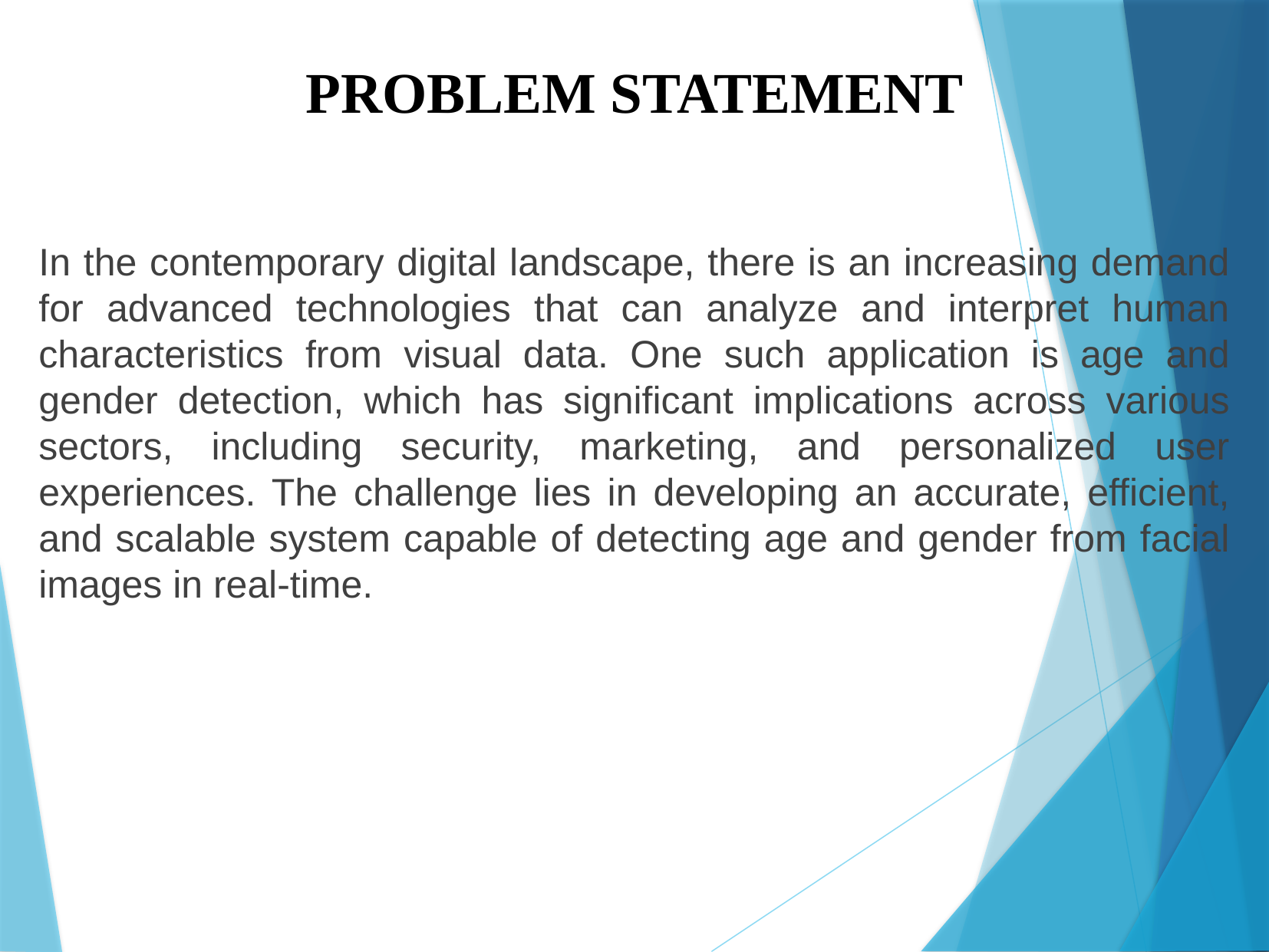

# PROBLEM STATEMENT
In the contemporary digital landscape, there is an increasing demand for advanced technologies that can analyze and interpret human characteristics from visual data. One such application is age and gender detection, which has significant implications across various sectors, including security, marketing, and personalized user experiences. The challenge lies in developing an accurate, efficient, and scalable system capable of detecting age and gender from facial images in real-time.